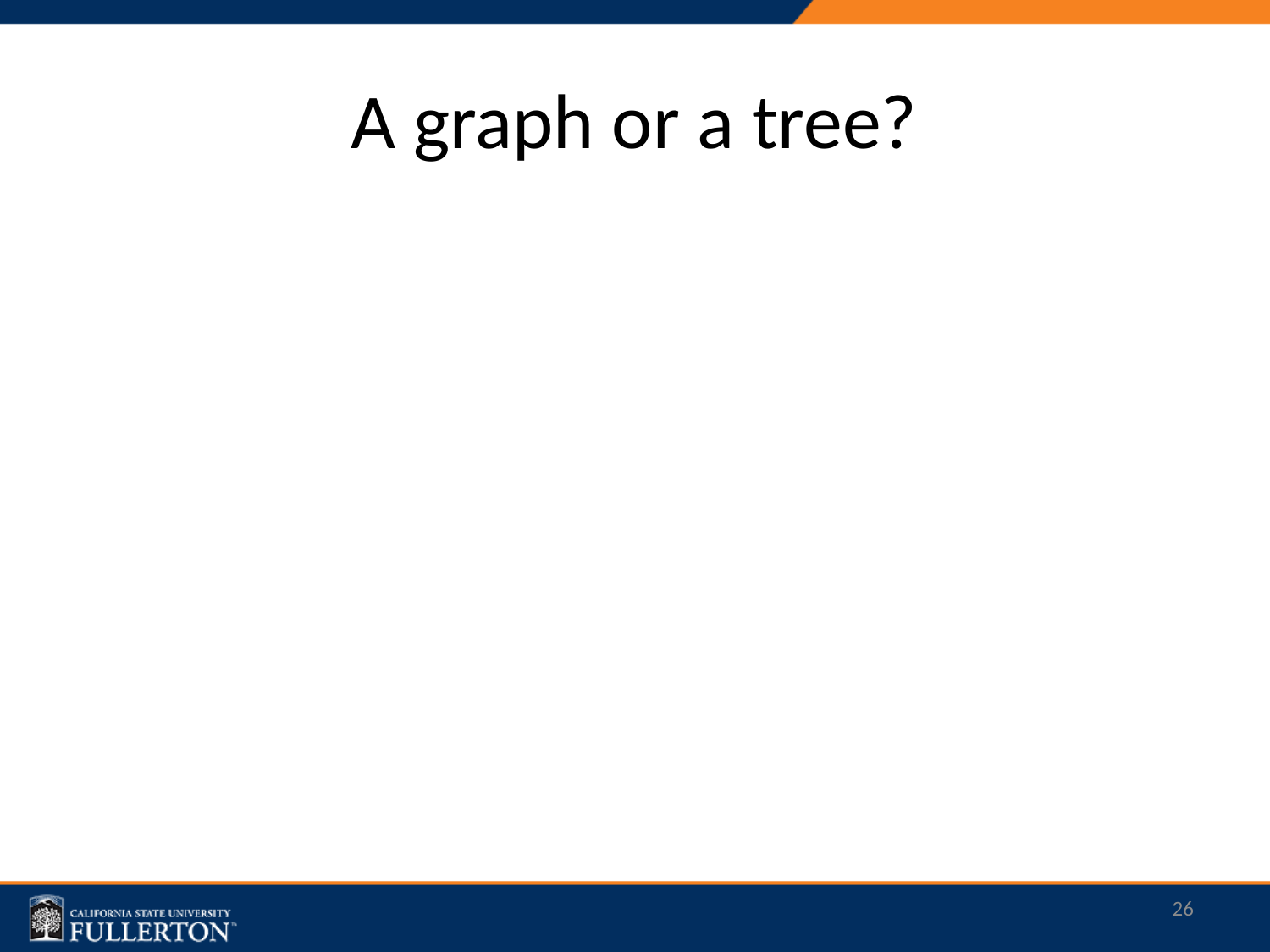

# A graph or a tree?

26